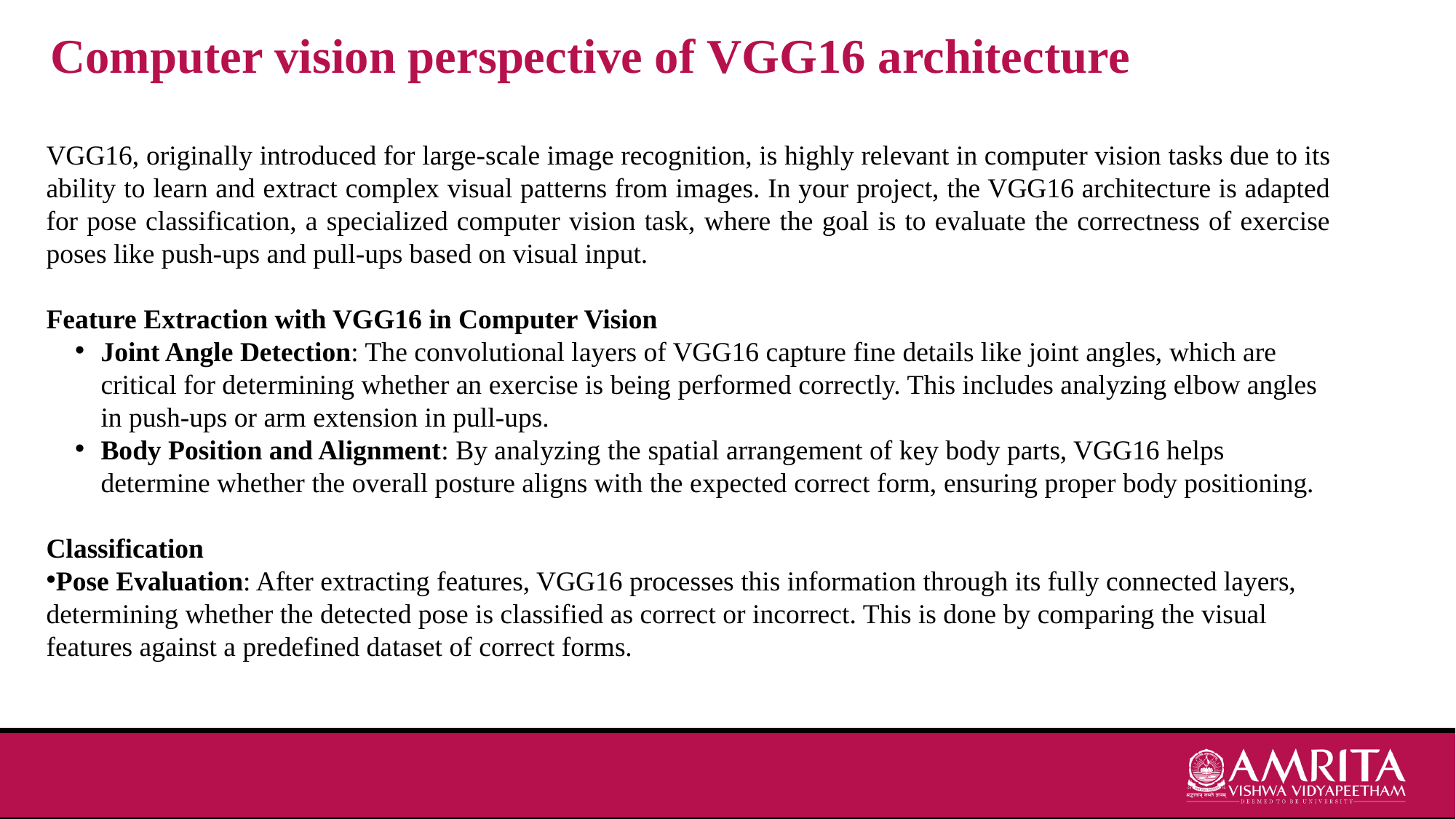

Computer vision perspective of VGG16 architecture
VGG16, originally introduced for large-scale image recognition, is highly relevant in computer vision tasks due to its ability to learn and extract complex visual patterns from images. In your project, the VGG16 architecture is adapted for pose classification, a specialized computer vision task, where the goal is to evaluate the correctness of exercise poses like push-ups and pull-ups based on visual input.

Feature Extraction with VGG16 in Computer Vision
Joint Angle Detection: The convolutional layers of VGG16 capture fine details like joint angles, which are critical for determining whether an exercise is being performed correctly. This includes analyzing elbow angles in push-ups or arm extension in pull-ups.
Body Position and Alignment: By analyzing the spatial arrangement of key body parts, VGG16 helps determine whether the overall posture aligns with the expected correct form, ensuring proper body positioning.

Classification
Pose Evaluation: After extracting features, VGG16 processes this information through its fully connected layers, determining whether the detected pose is classified as correct or incorrect. This is done by comparing the visual features against a predefined dataset of correct forms.